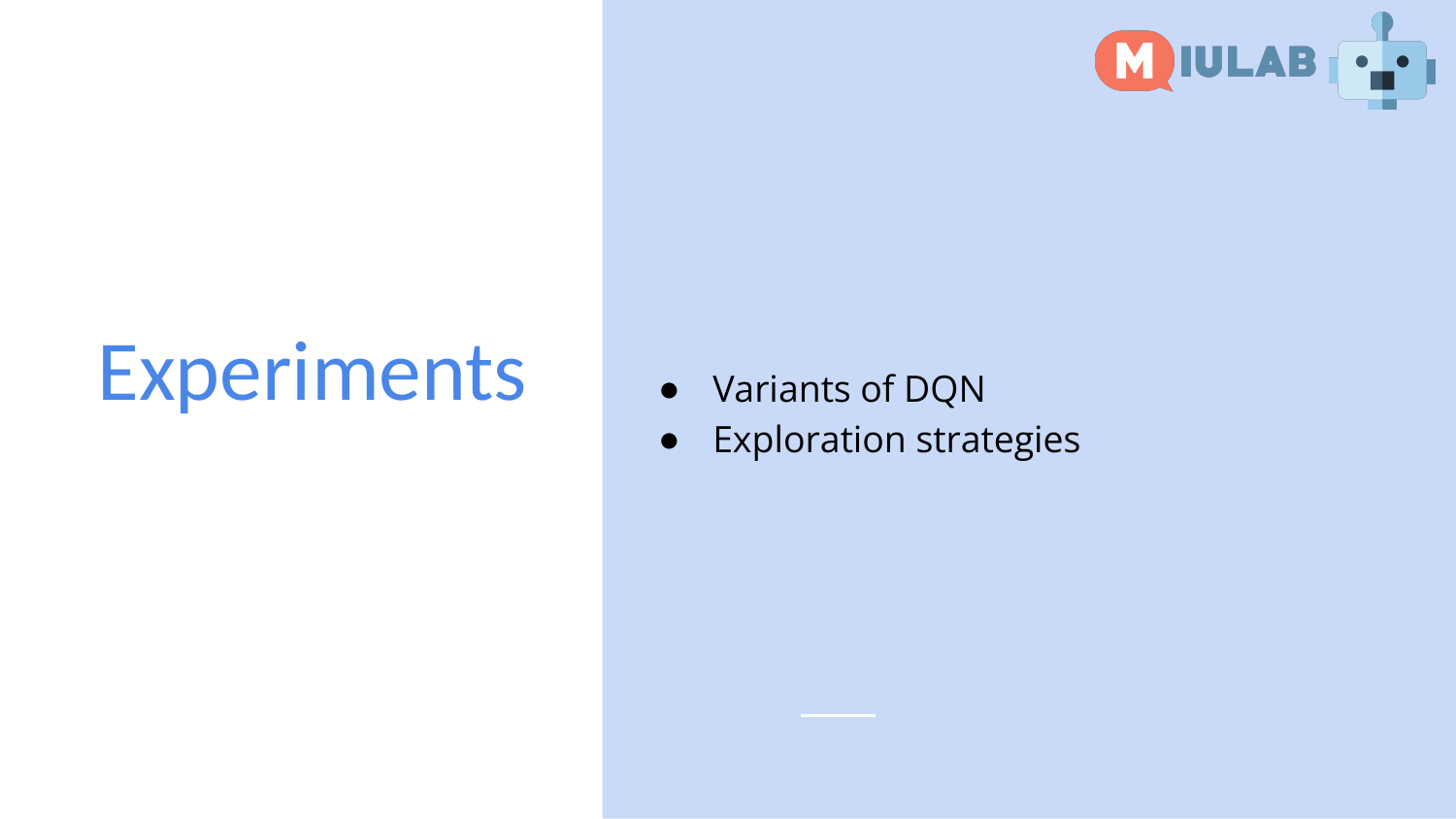

Variants of DQN
Exploration strategies
# Experiments